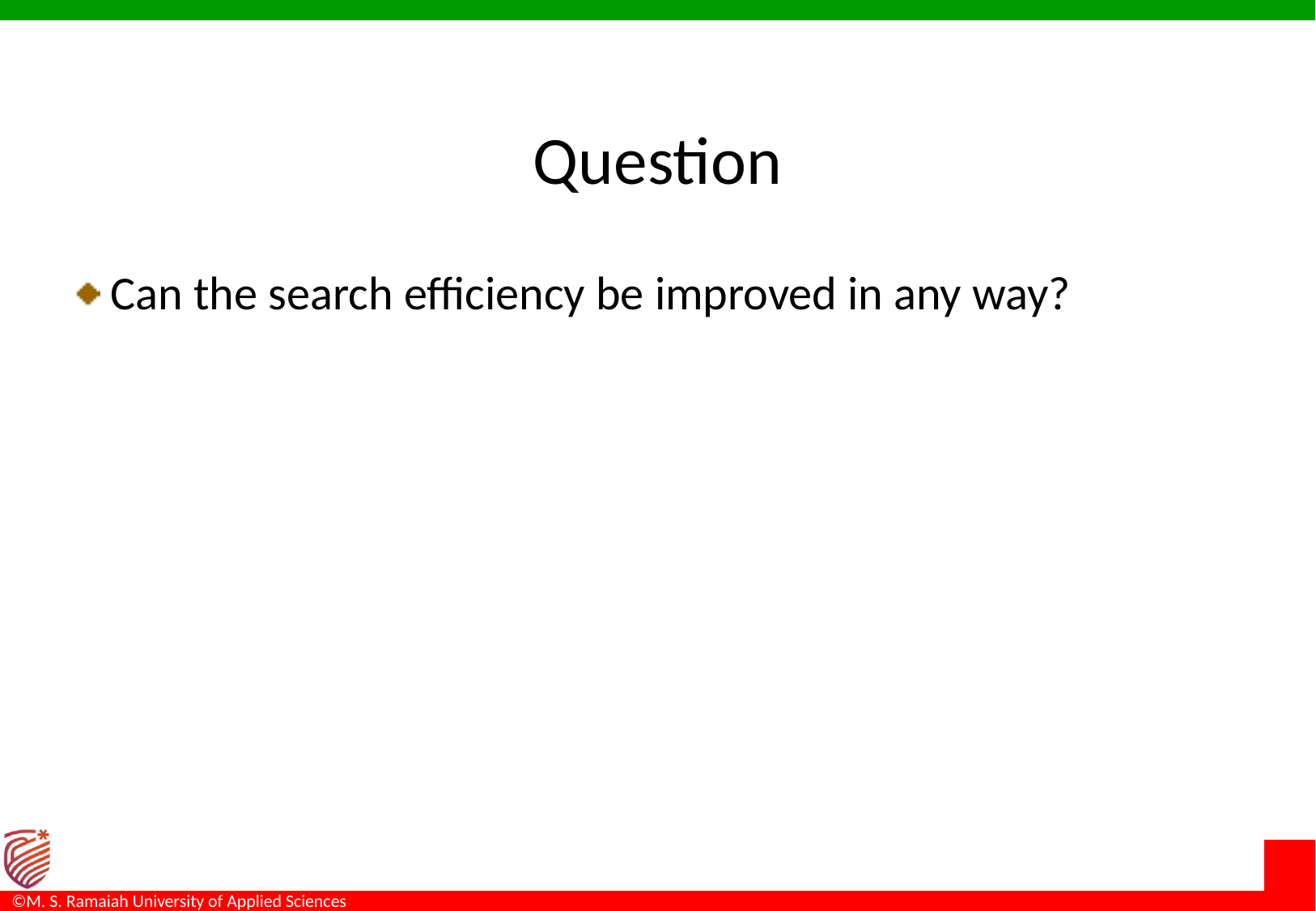

Question
Can the search efficiency be improved in any way?